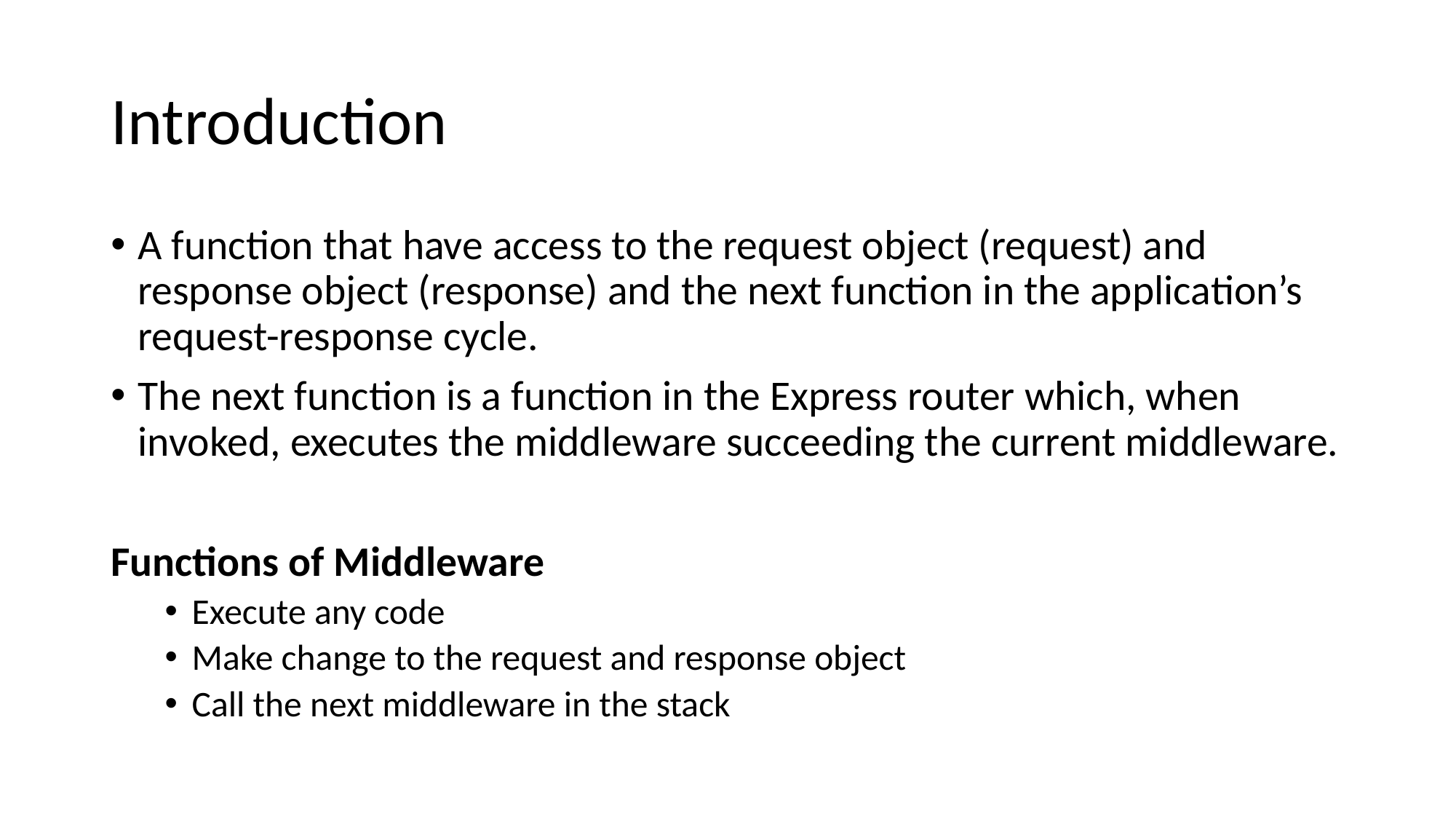

# Introduction
A function that have access to the request object (request) and response object (response) and the next function in the application’s request-response cycle.
The next function is a function in the Express router which, when invoked, executes the middleware succeeding the current middleware.

Functions of Middleware
Execute any code
Make change to the request and response object
Call the next middleware in the stack